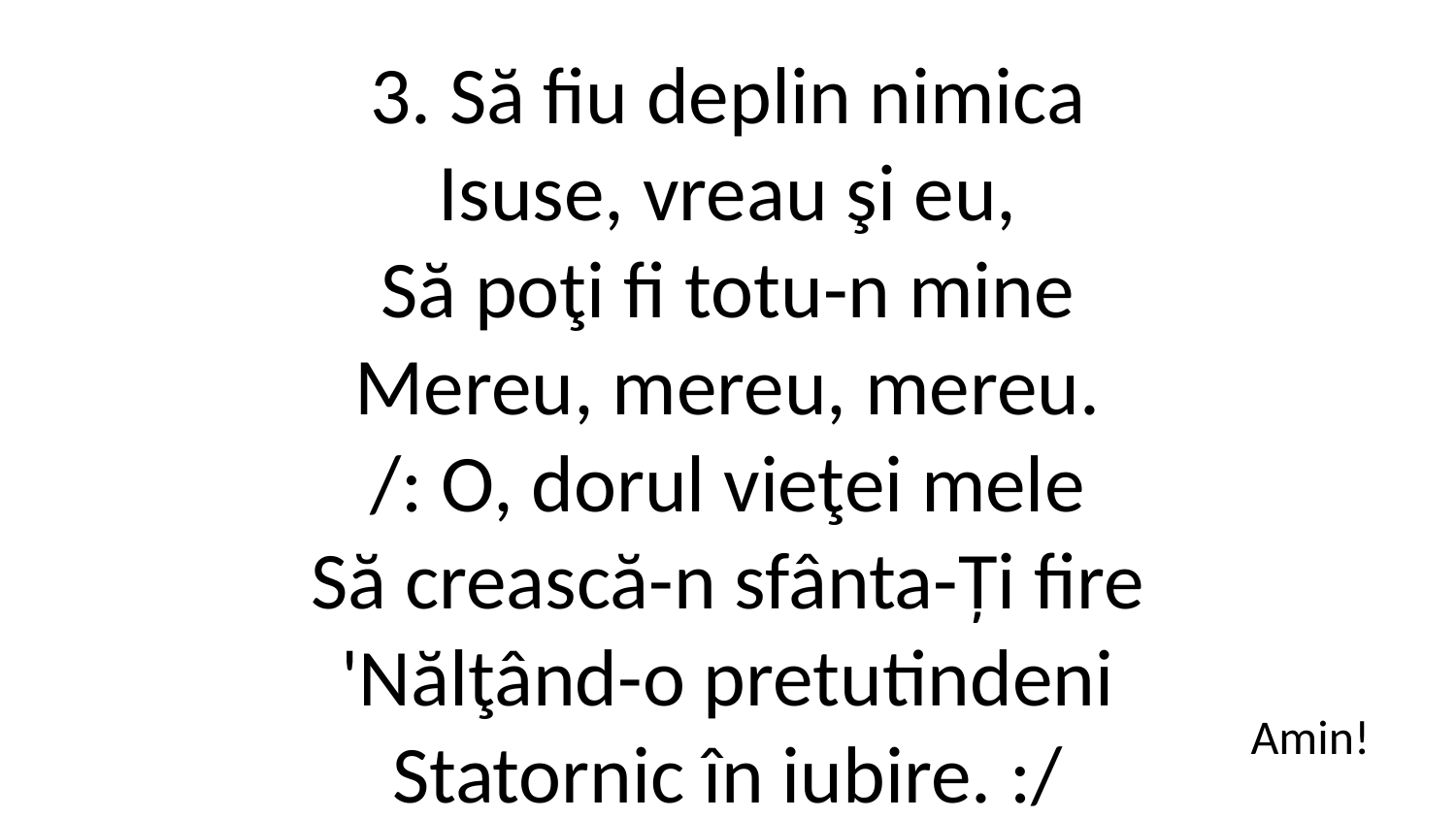

3. Să fiu deplin nimica
Isuse, vreau şi eu,
Să poţi fi totu-n mine
Mereu, mereu, mereu.
/: O, dorul vieţei mele
Să crească-n sfânta-Ți fire
'Nălţând-o pretutindeni
Statornic în iubire. :/

Amin!